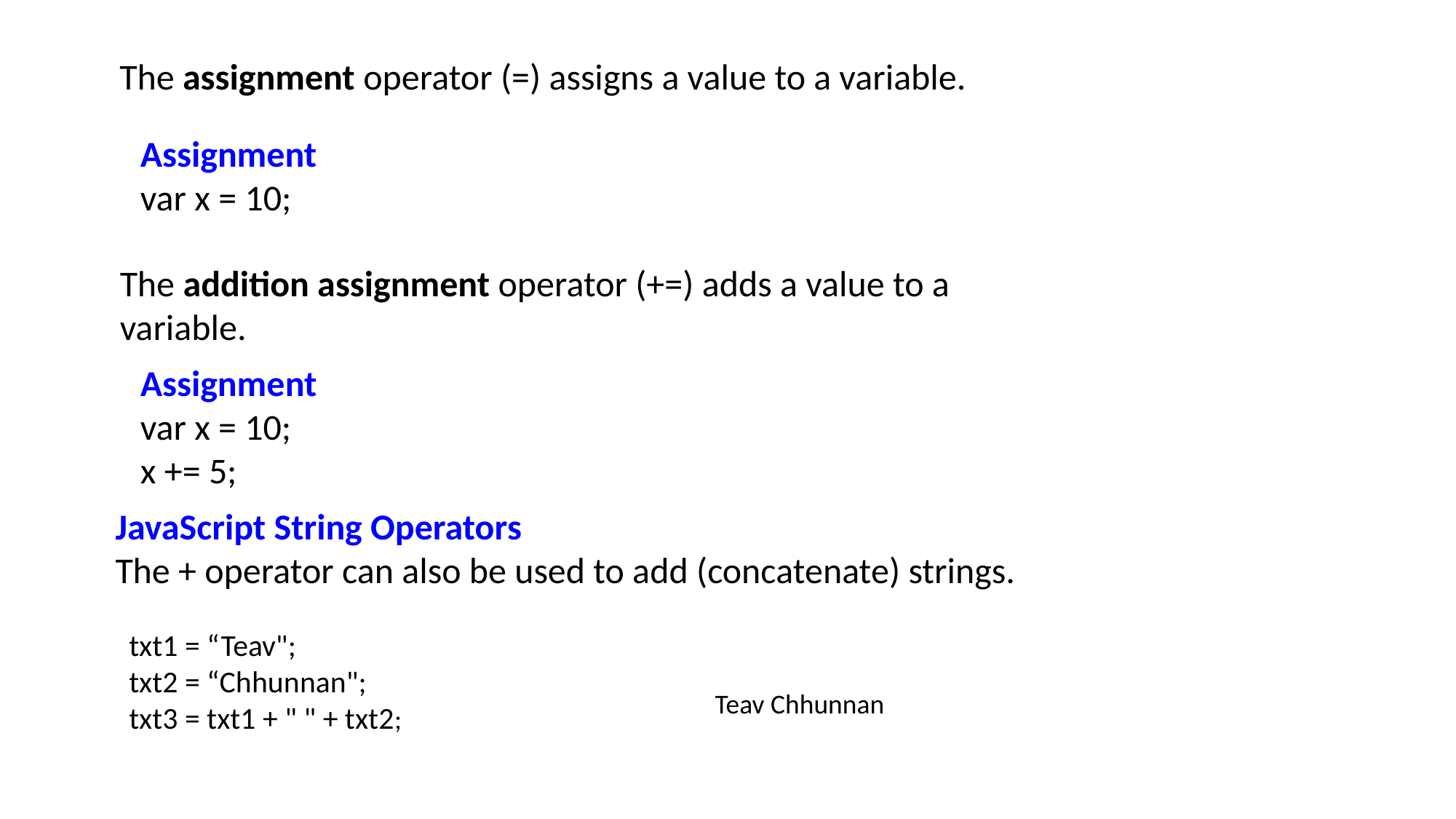

The assignment operator (=) assigns a value to a variable.
Assignment
var x = 10;
The addition assignment operator (+=) adds a value to a variable.
Assignment
var x = 10;
x += 5;
JavaScript String Operators
The + operator can also be used to add (concatenate) strings.
txt1 = “Teav";
txt2 = “Chhunnan";
txt3 = txt1 + " " + txt2;
Teav Chhunnan